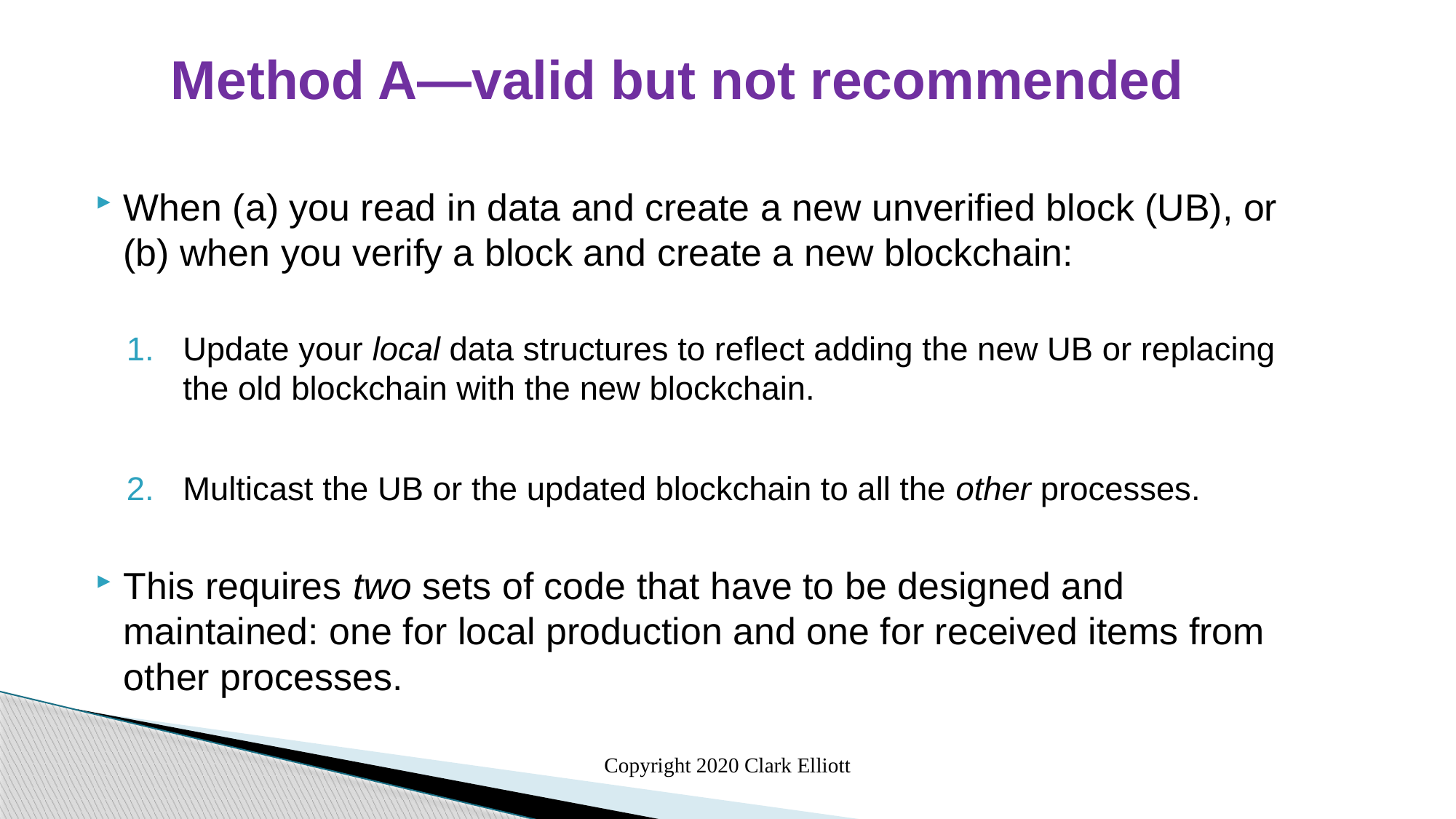

Method A—valid but not recommended

When (a) you read in data and create a new unverified block (UB), or (b) when you verify a block and create a new blockchain:

Update your local data structures to reflect adding the new UB or replacing the old blockchain with the new blockchain.

Multicast the UB or the updated blockchain to all the other processes.

This requires two sets of code that have to be designed and maintained: one for local production and one for received items from other processes.

Copyright 2020 Clark Elliott